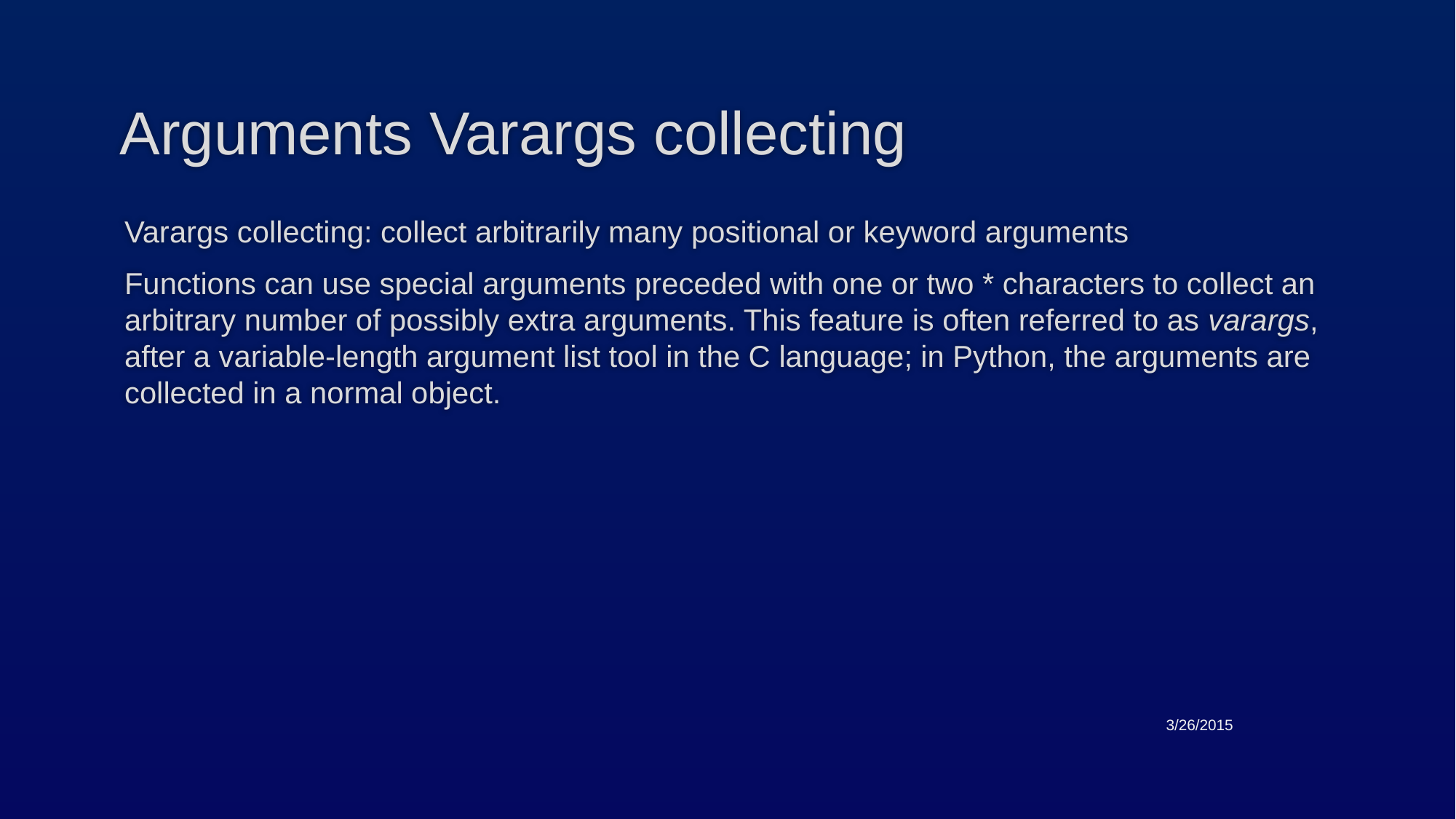

# Arguments Varargs collecting
Varargs collecting: collect arbitrarily many positional or keyword arguments
Functions can use special arguments preceded with one or two * characters to collect an arbitrary number of possibly extra arguments. This feature is often referred to as varargs, after a variable-length argument list tool in the C language; in Python, the arguments are collected in a normal object.

3/26/2015